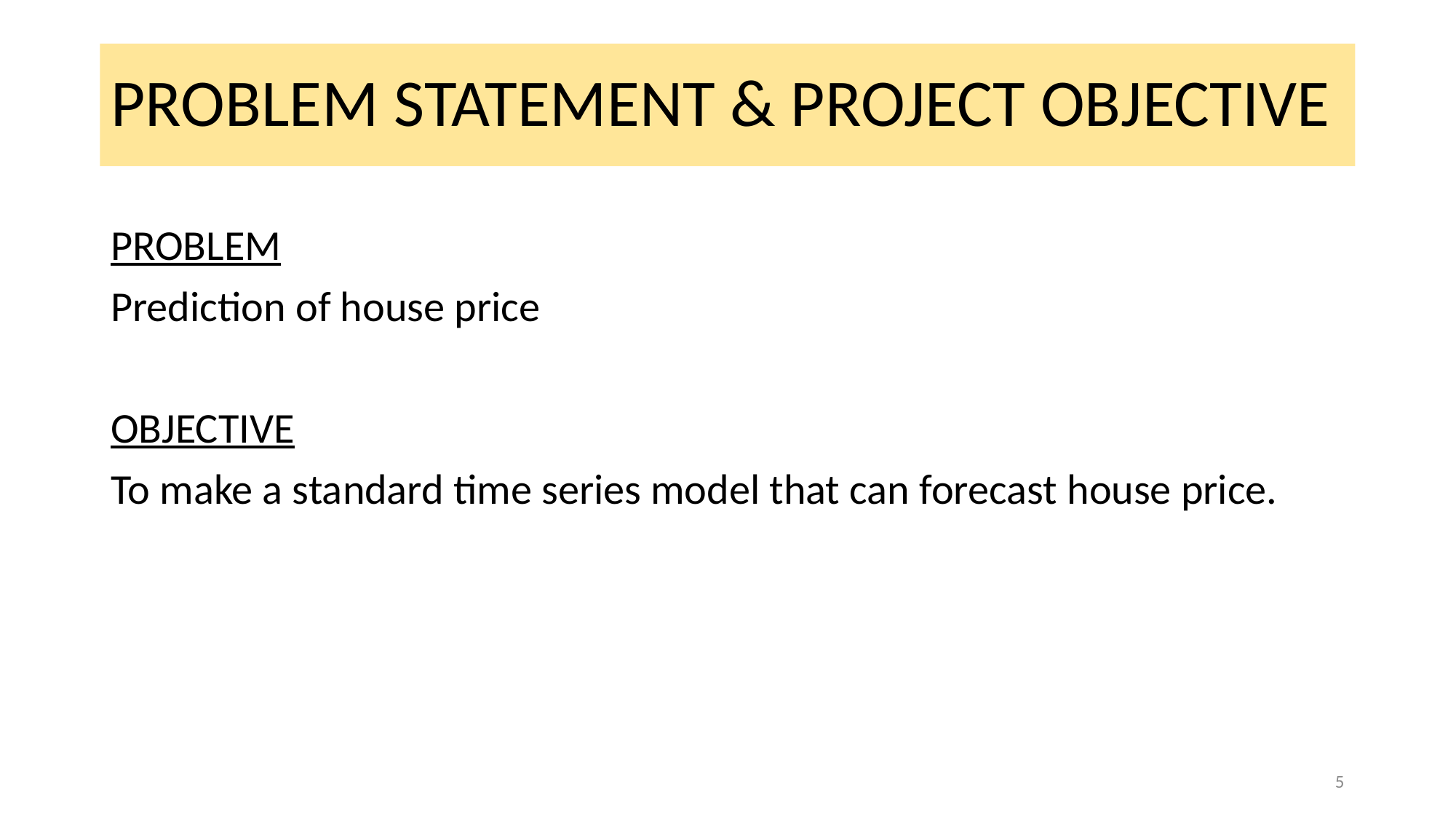

# PROBLEM STATEMENT & PROJECT OBJECTIVE
PROBLEM
Prediction of house price

OBJECTIVE
To make a standard time series model that can forecast house price.

5